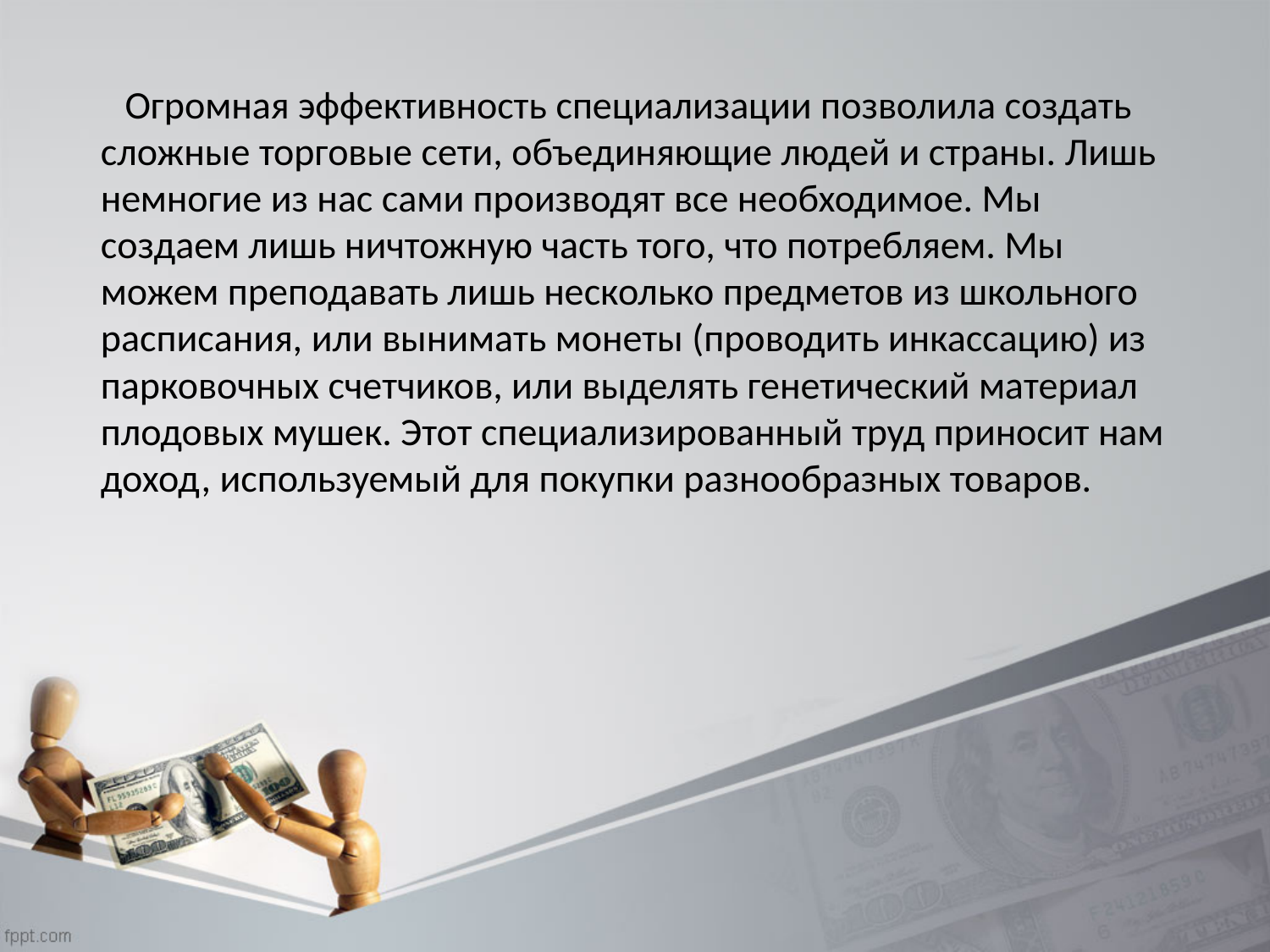

Огромная эффективность специализации позволила создать сложные торговые сети, объединяющие людей и страны. Лишь немногие из нас сами производят все необходимое. Мы создаем лишь ничтожную часть того, что потребляем. Мы можем преподавать лишь несколько предметов из школьного расписания, или вынимать монеты (проводить инкассацию) из парковочных счетчиков, или выделять генетический материал плодовых мушек. Этот специализированный труд приносит нам доход, используемый для покупки разнообразных товаров.